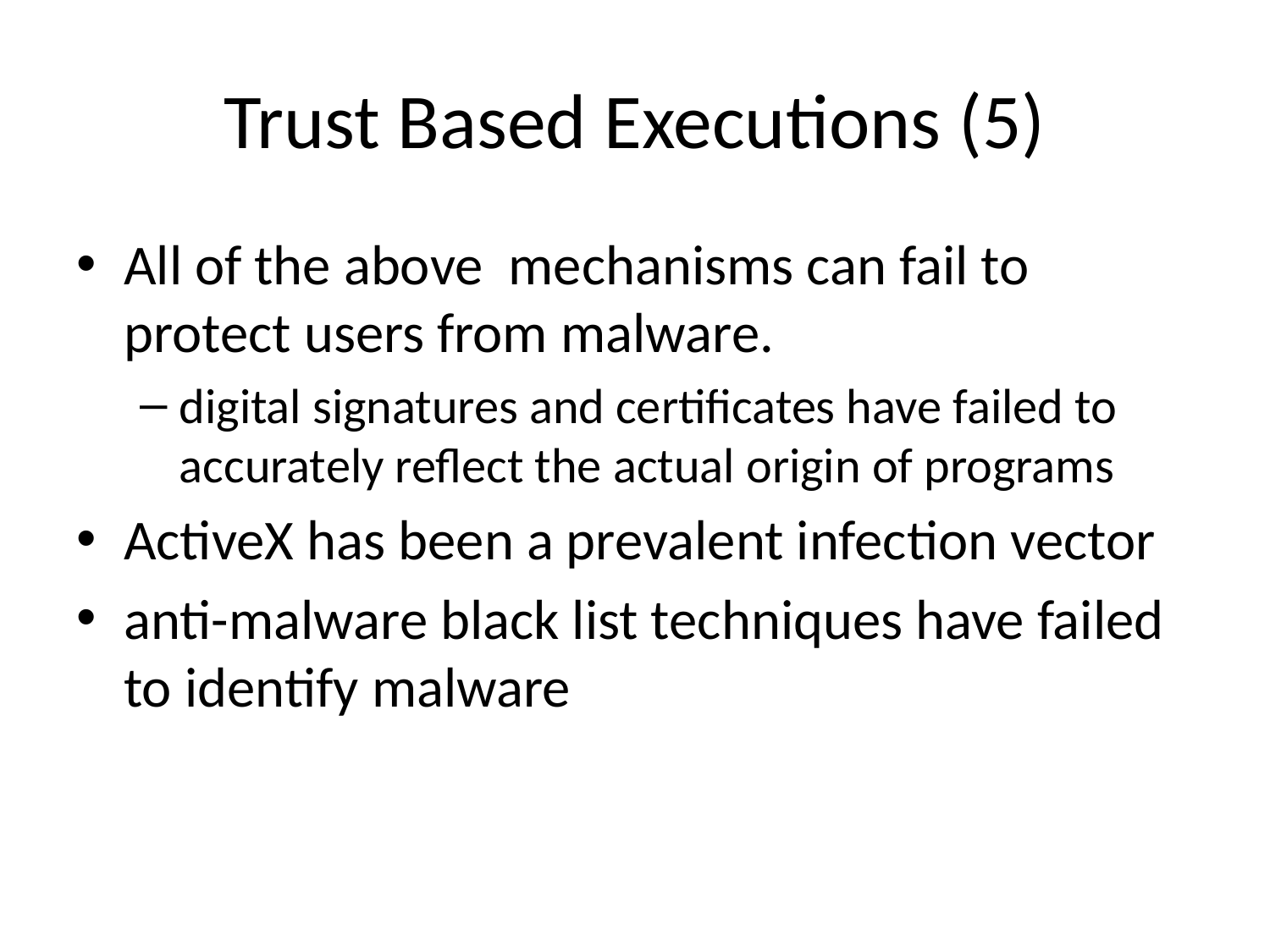

# Trust Based Executions (5)
All of the above  mechanisms can fail to protect users from malware.
digital signatures and certificates have failed to accurately reflect the actual origin of programs
ActiveX has been a prevalent infection vector
anti-malware black list techniques have failed to identify malware